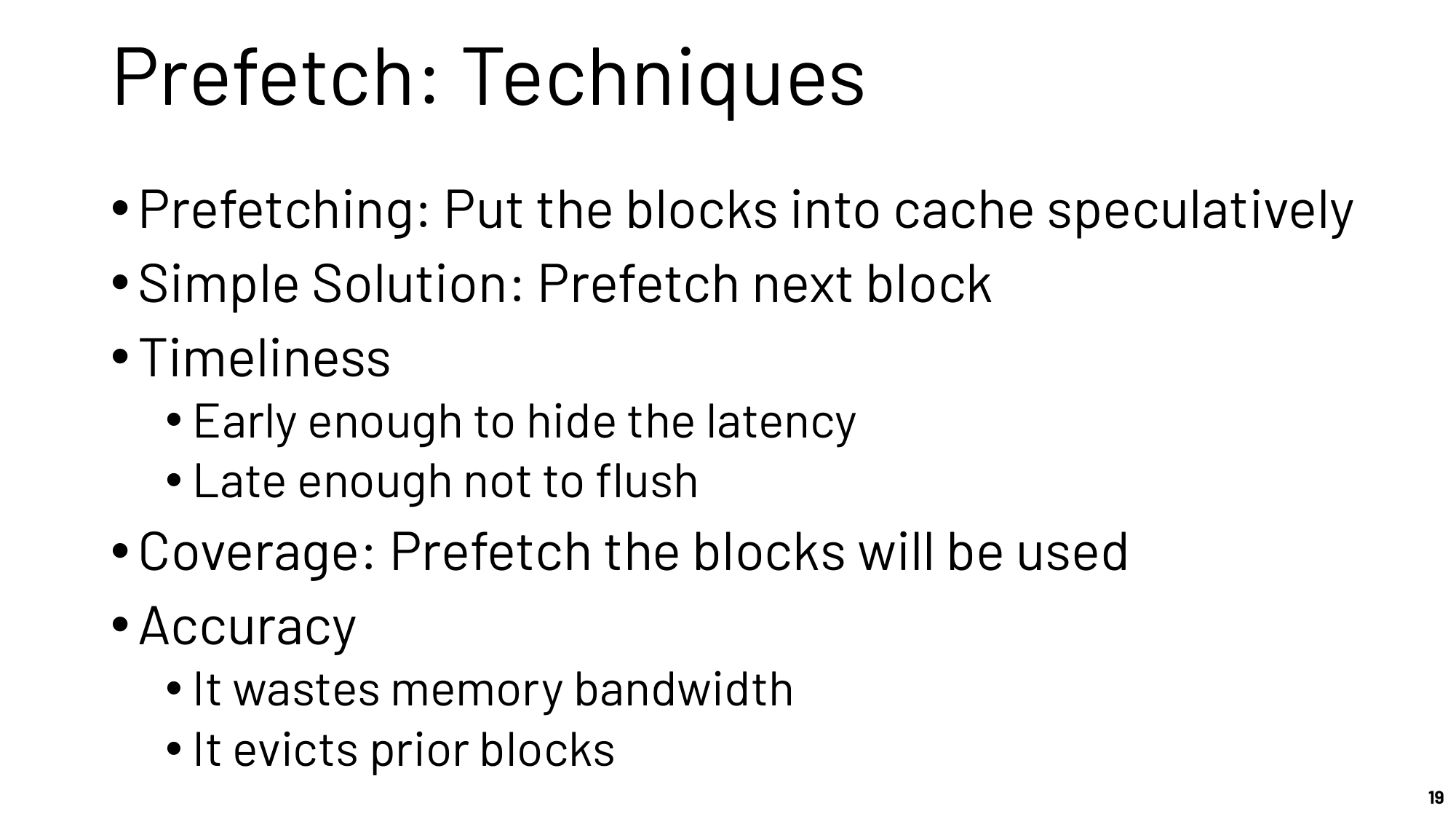

# Prefetch: Techniques
Prefetching: Put the blocks into cache speculatively
Simple Solution: Prefetch next block
Timeliness
Early enough to hide the latency
Late enough not to flush
Coverage: Prefetch the blocks will be used
Accuracy
It wastes memory bandwidth
It evicts prior blocks
19